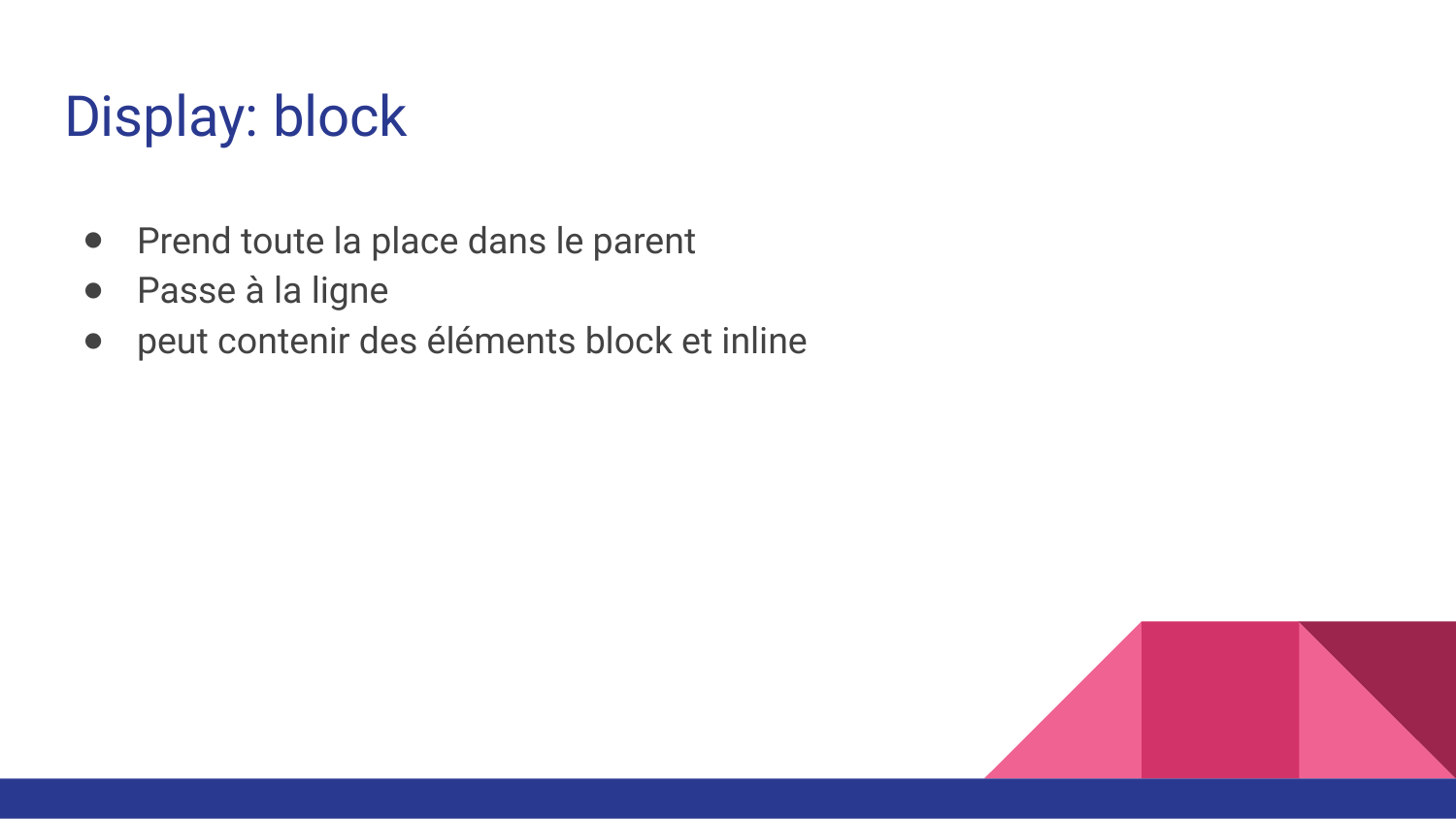

# Display: block
Prend toute la place dans le parent
Passe à la ligne
peut contenir des éléments block et inline